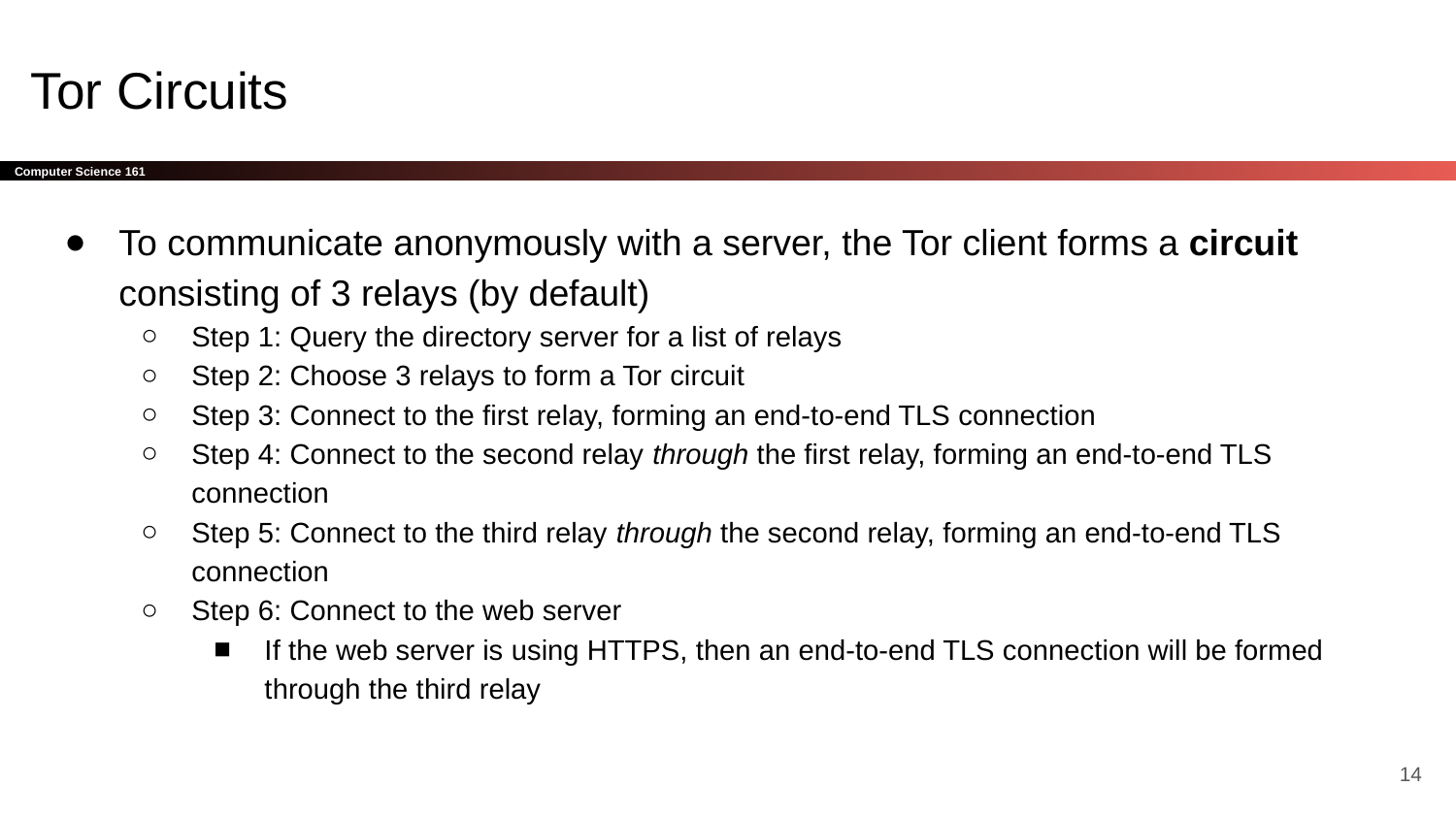

# Tor Circuits
To communicate anonymously with a server, the Tor client forms a circuit consisting of 3 relays (by default)
Step 1: Query the directory server for a list of relays
Step 2: Choose 3 relays to form a Tor circuit
Step 3: Connect to the first relay, forming an end-to-end TLS connection
Step 4: Connect to the second relay through the first relay, forming an end-to-end TLS connection
Step 5: Connect to the third relay through the second relay, forming an end-to-end TLS connection
Step 6: Connect to the web server
If the web server is using HTTPS, then an end-to-end TLS connection will be formed through the third relay
14